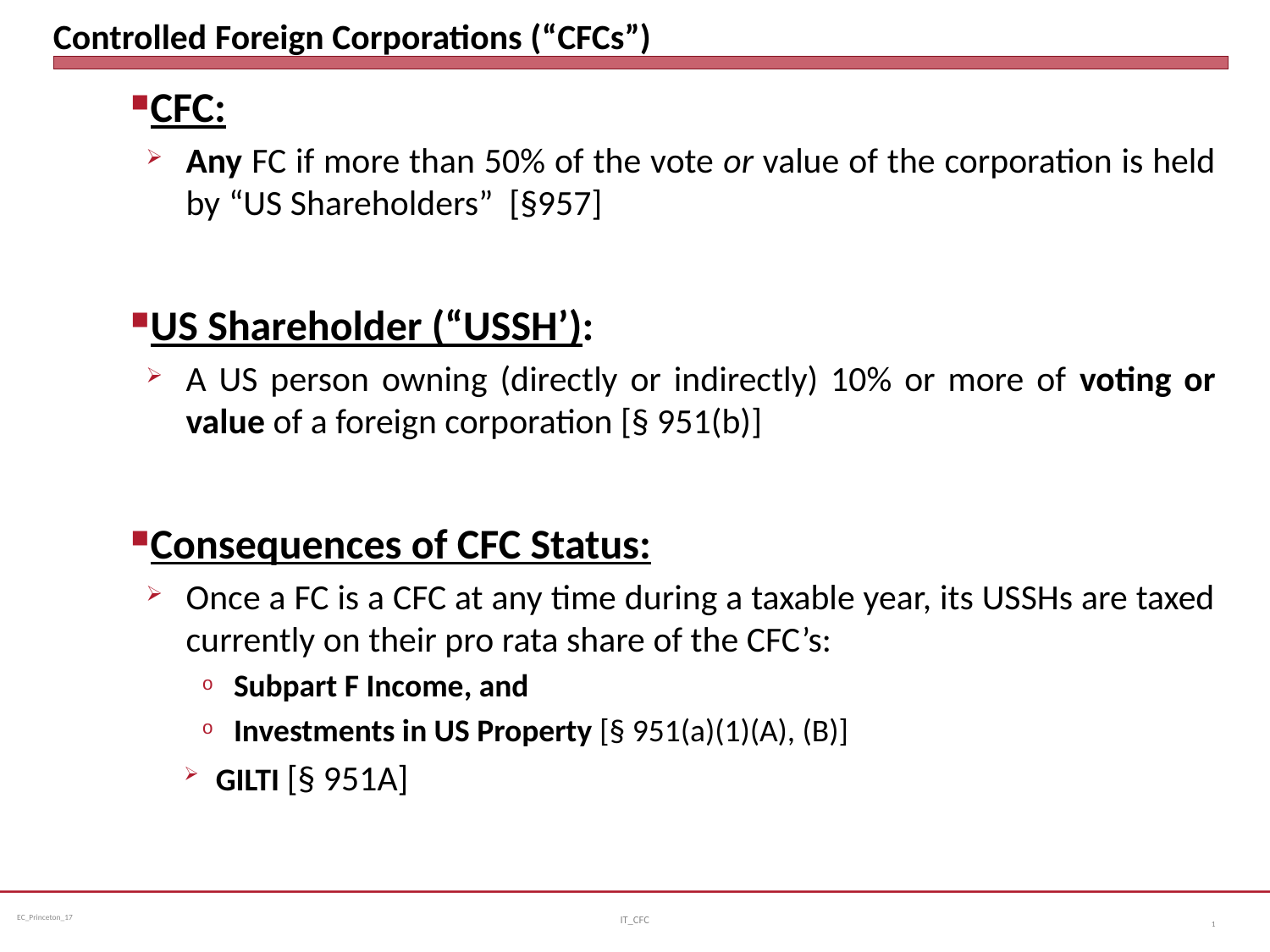

# Controlled Foreign Corporations (“CFCs”)
CFC:
Any FC if more than 50% of the vote or value of the corporation is held by “US Shareholders”  [§957]

US Shareholder (“USSH’):
A US person owning (directly or indirectly) 10% or more of voting or value of a foreign corporation [§ 951(b)]

Consequences of CFC Status:
Once a FC is a CFC at any time during a taxable year, its USSHs are taxed currently on their pro rata share of the CFC’s:
Subpart F Income, and
Investments in US Property [§ 951(a)(1)(A), (B)]
GILTI [§ 951A]

IT_CFC
1